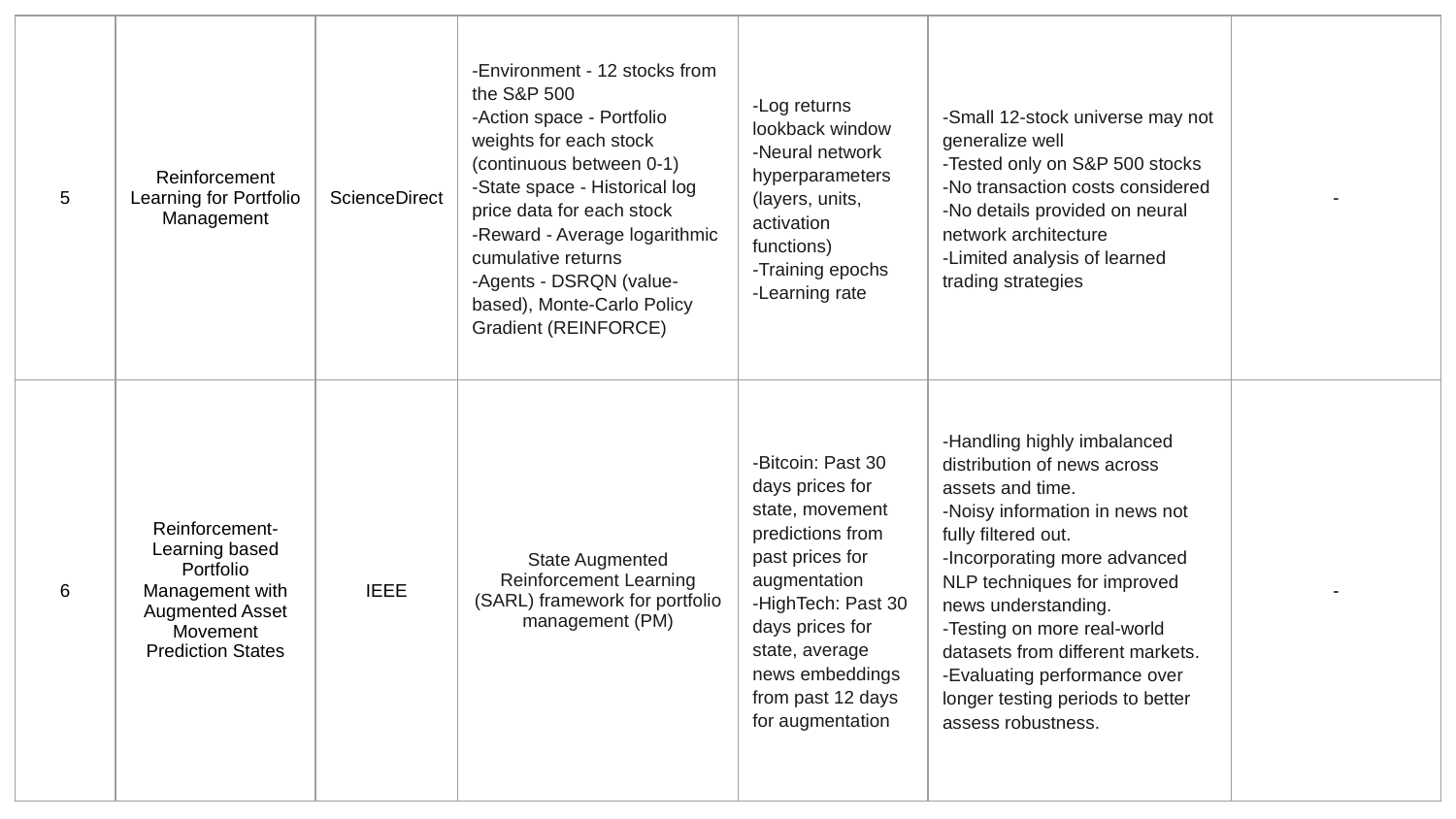

| 5 | Reinforcement Learning for Portfolio Management | ScienceDirect | -Environment - 12 stocks from the S&P 500 -Action space - Portfolio weights for each stock (continuous between 0-1) -State space - Historical log price data for each stock -Reward - Average logarithmic cumulative returns -Agents - DSRQN (value-based), Monte-Carlo Policy Gradient (REINFORCE) | -Log returns lookback window -Neural network hyperparameters (layers, units, activation functions) -Training epochs -Learning rate | -Small 12-stock universe may not generalize well -Tested only on S&P 500 stocks -No transaction costs considered -No details provided on neural network architecture -Limited analysis of learned trading strategies | - |
| --- | --- | --- | --- | --- | --- | --- |
| 6 | Reinforcement- Learning based Portfolio Management with Augmented Asset Movement Prediction States | IEEE | State Augmented Reinforcement Learning (SARL) framework for portfolio management (PM) | -Bitcoin: Past 30 days prices for state, movement predictions from past prices for augmentation -HighTech: Past 30 days prices for state, average news embeddings from past 12 days for augmentation | -Handling highly imbalanced distribution of news across assets and time. -Noisy information in news not fully filtered out. -Incorporating more advanced NLP techniques for improved news understanding. -Testing on more real-world datasets from different markets. -Evaluating performance over longer testing periods to better assess robustness. | - |